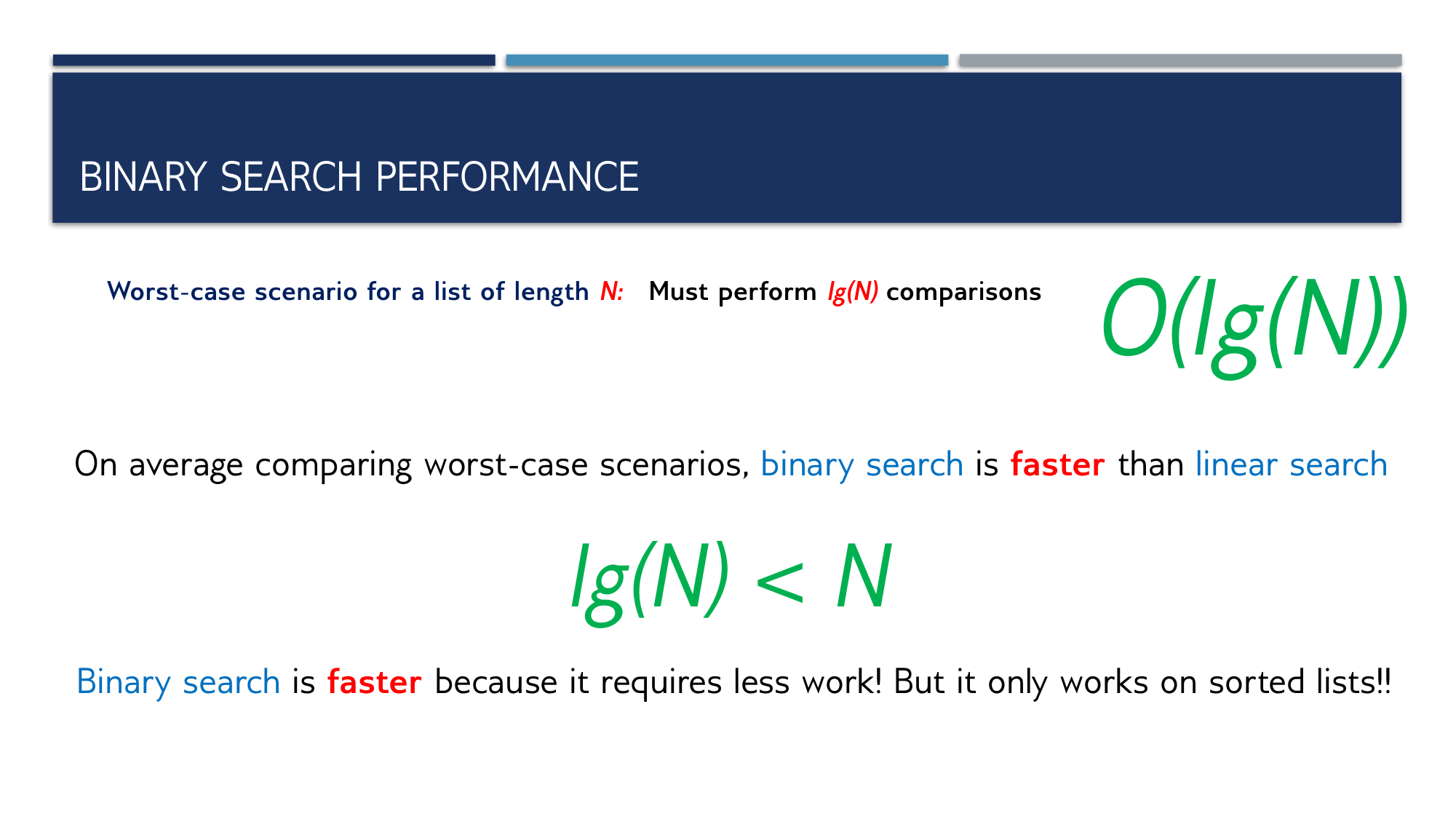

# Binary search performance
O(lg(N))
Must perform lg(N) comparisons
Worst-case scenario for a list of length N:
On average comparing worst-case scenarios, binary search is faster than linear search
lg(N) < N
Binary search is faster because it requires less work! But it only works on sorted lists!!